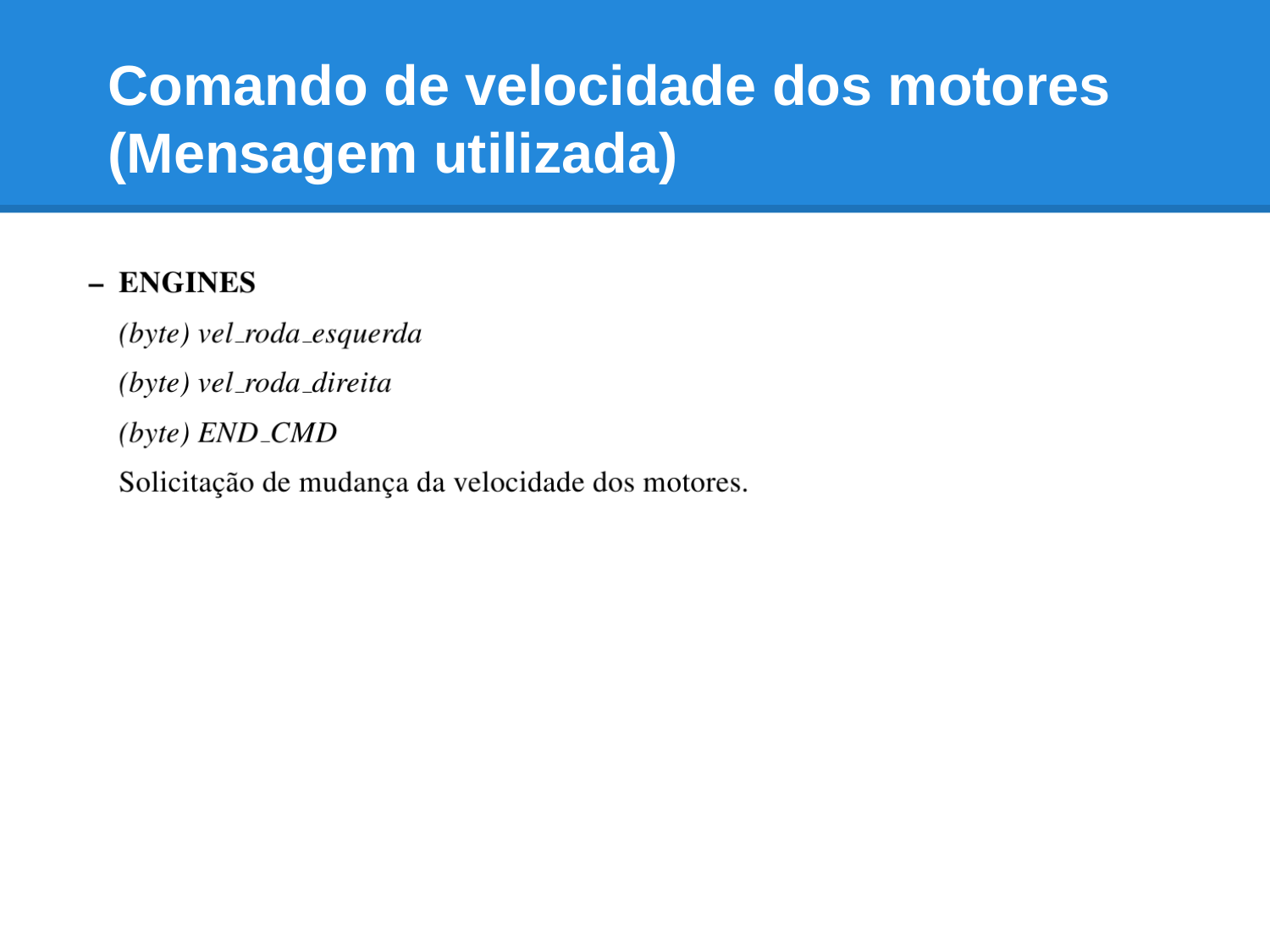

# Comando de velocidade dos motores
(Mensagem utilizada)